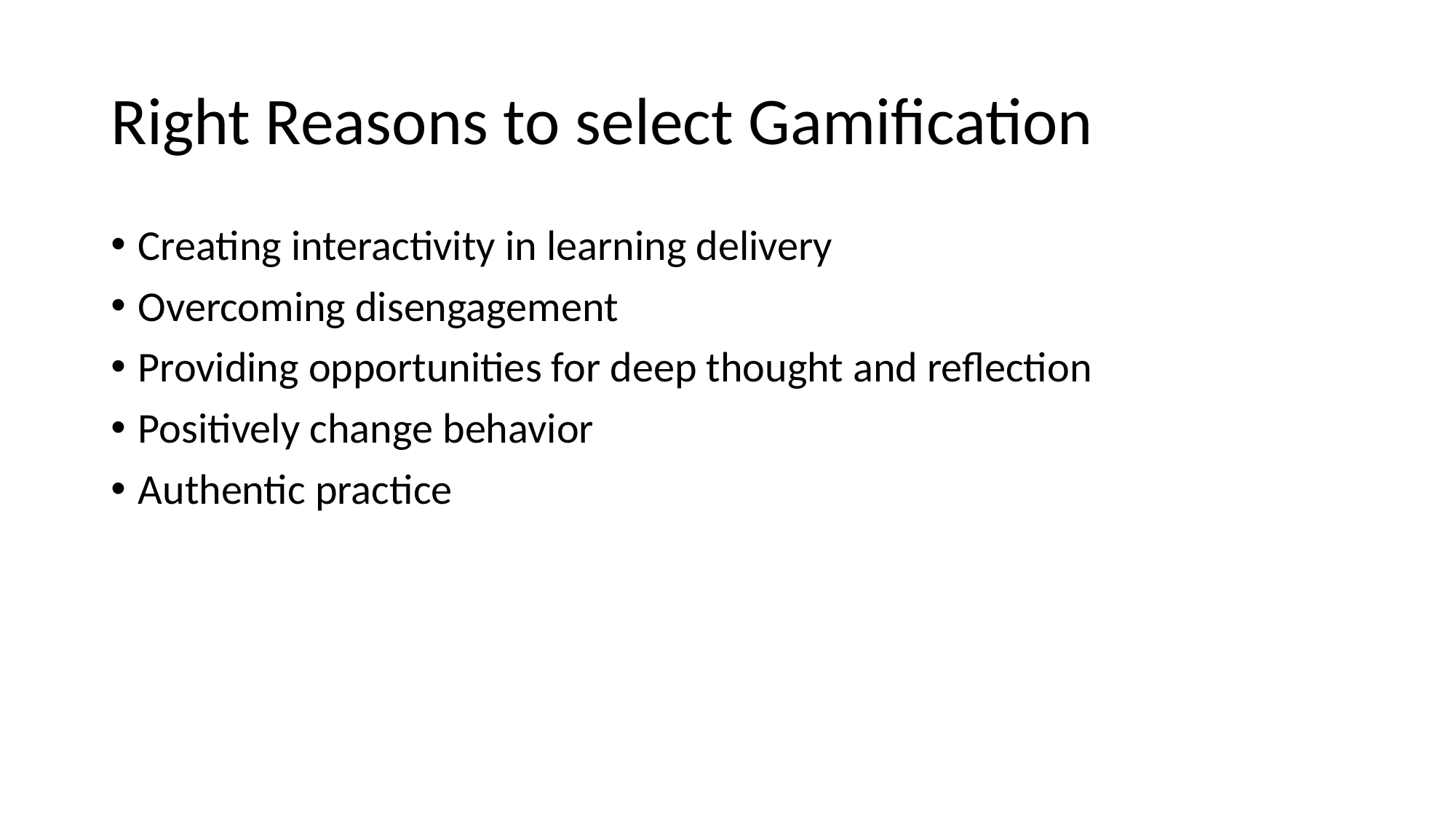

# Right Reasons to select Gamification
Creating interactivity in learning delivery
Overcoming disengagement
Providing opportunities for deep thought and reflection
Positively change behavior
Authentic practice